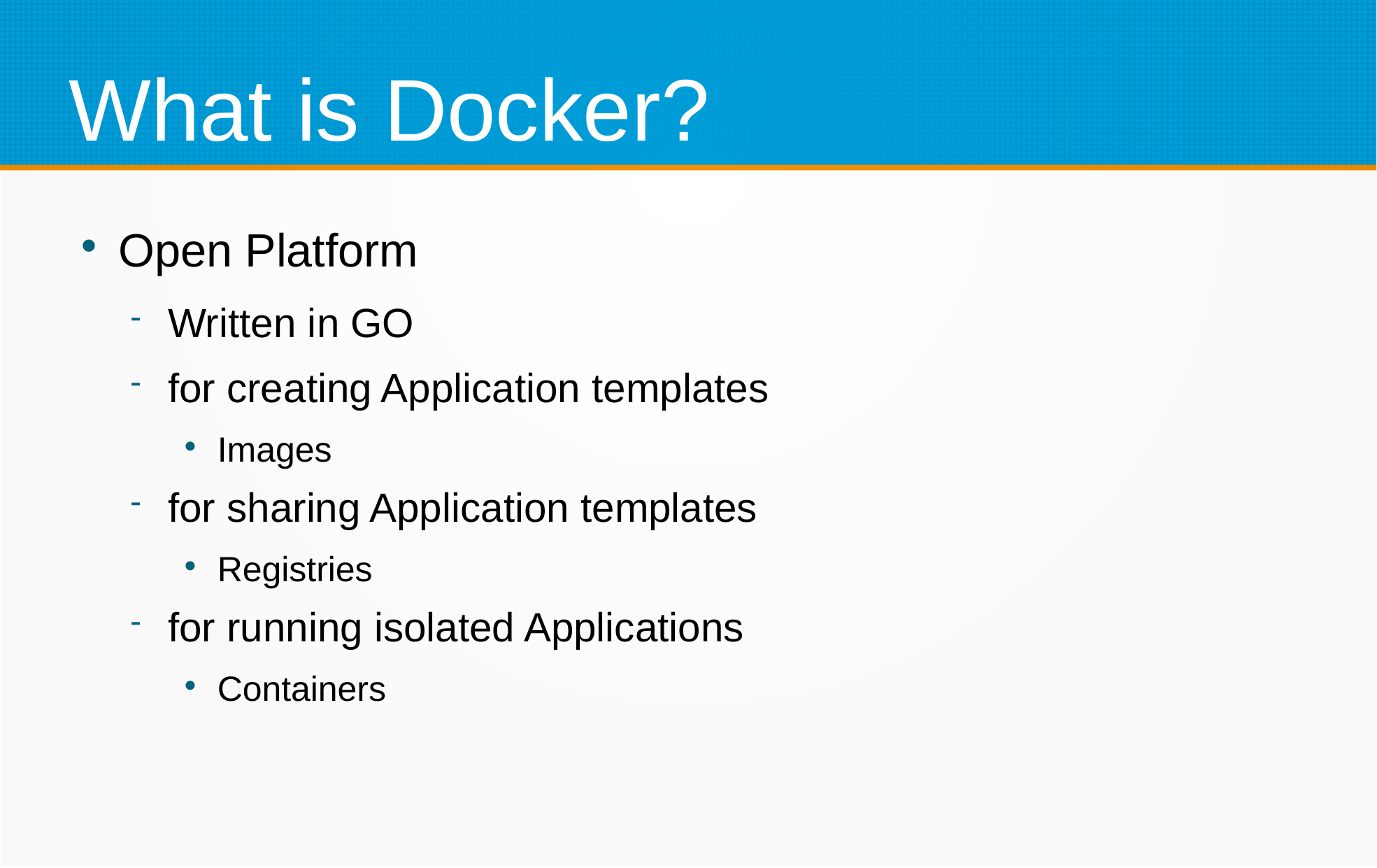

What is Docker?
Open Platform
Written in GO
for creating Application templates
Images
for sharing Application templates
Registries
for running isolated Applications
Containers